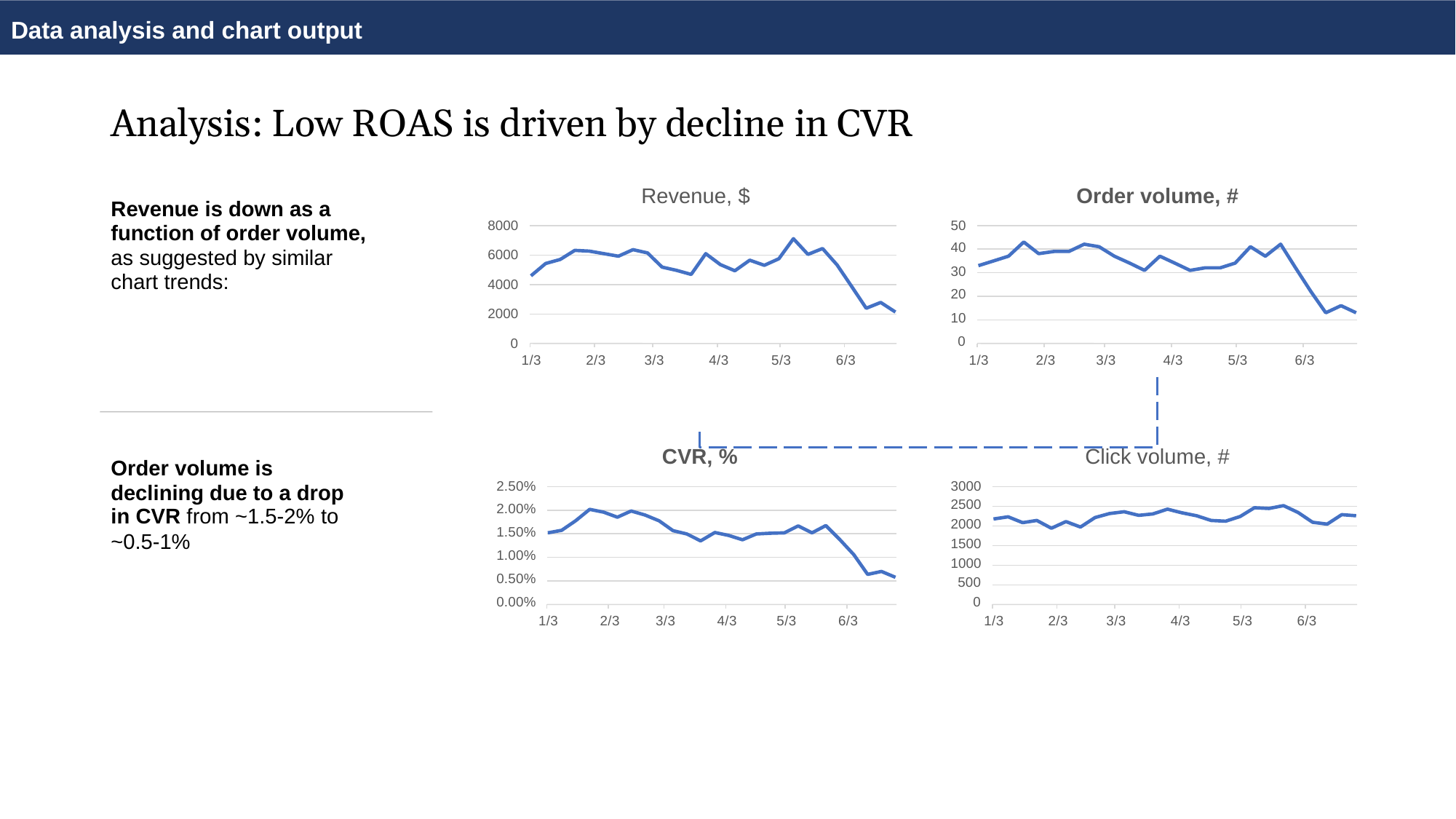

Data analysis and chart output
Analysis: Low ROAS
is driven
by decline
in
CVR
Revenue, $
Order volume, #
Revenue is down as a
function of order volume,
as suggested by similar chart trends:

8000
50
40
30
20
10
0

6000

4000

2000

0

1/3
2/3
3/3
4/3
5/3
6/3
1/3
2/3
3/3
4/3
5/3
6/3

CVR, %
Click volume, #
Order volume is
declining due to a drop
in CVR from ~1.5-2% to
~0.5-1%

2.50%
2.00%
1.50%
1.00%
0.50%
0.00%
3000
2500
2000
1500
1000
500
0

1/3
2/3
3/3
4/3
5/3
6/3
1/3
2/3
3/3
4/3
5/3
6/3